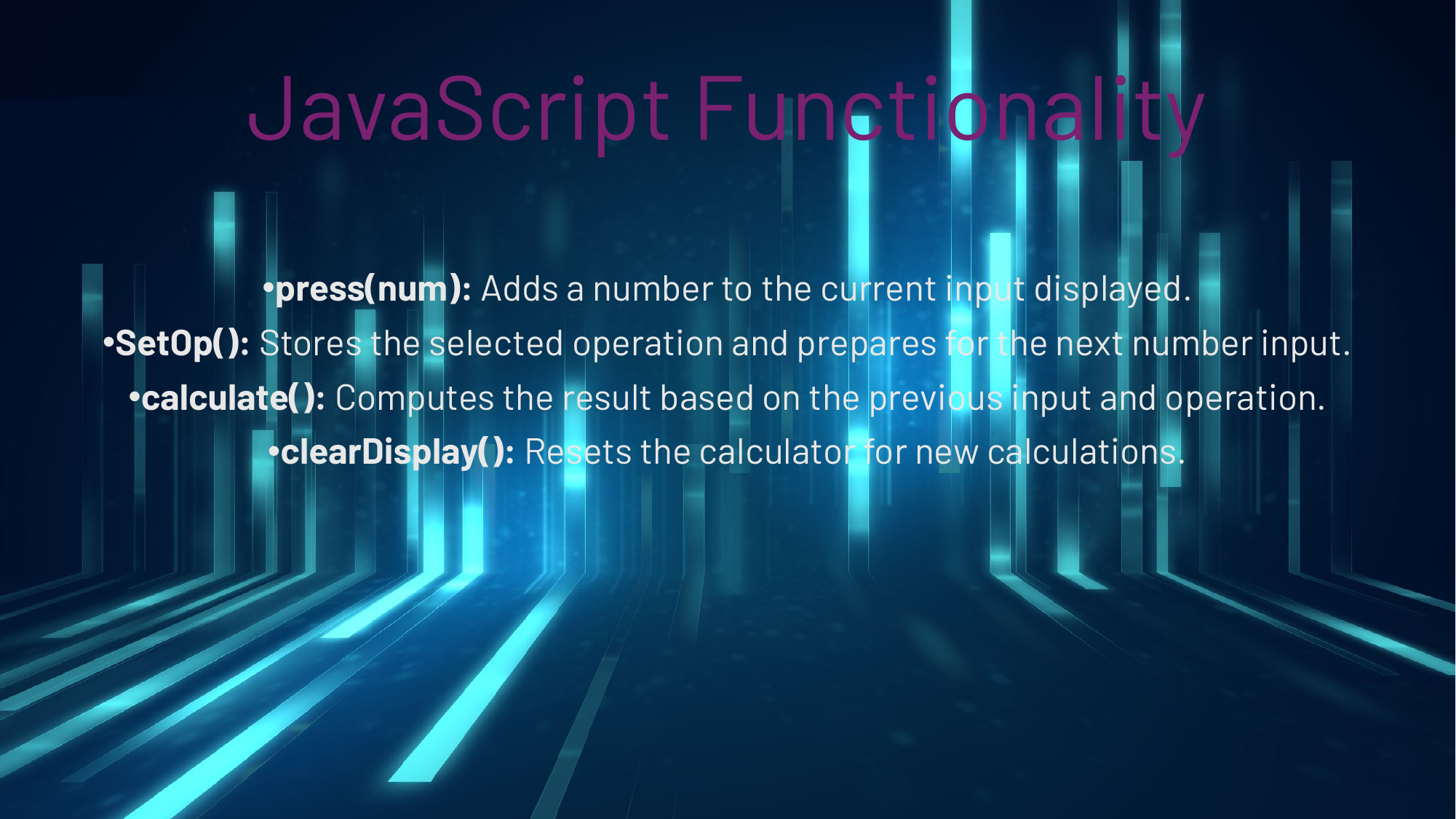

# JavaScript Functionality

press(num): Adds a number to the current input displayed.
SetOp(): Stores the selected operation and prepares for the next number input.
calculate(): Computes the result based on the previous input and operation.
clearDisplay(): Resets the calculator for new calculations.